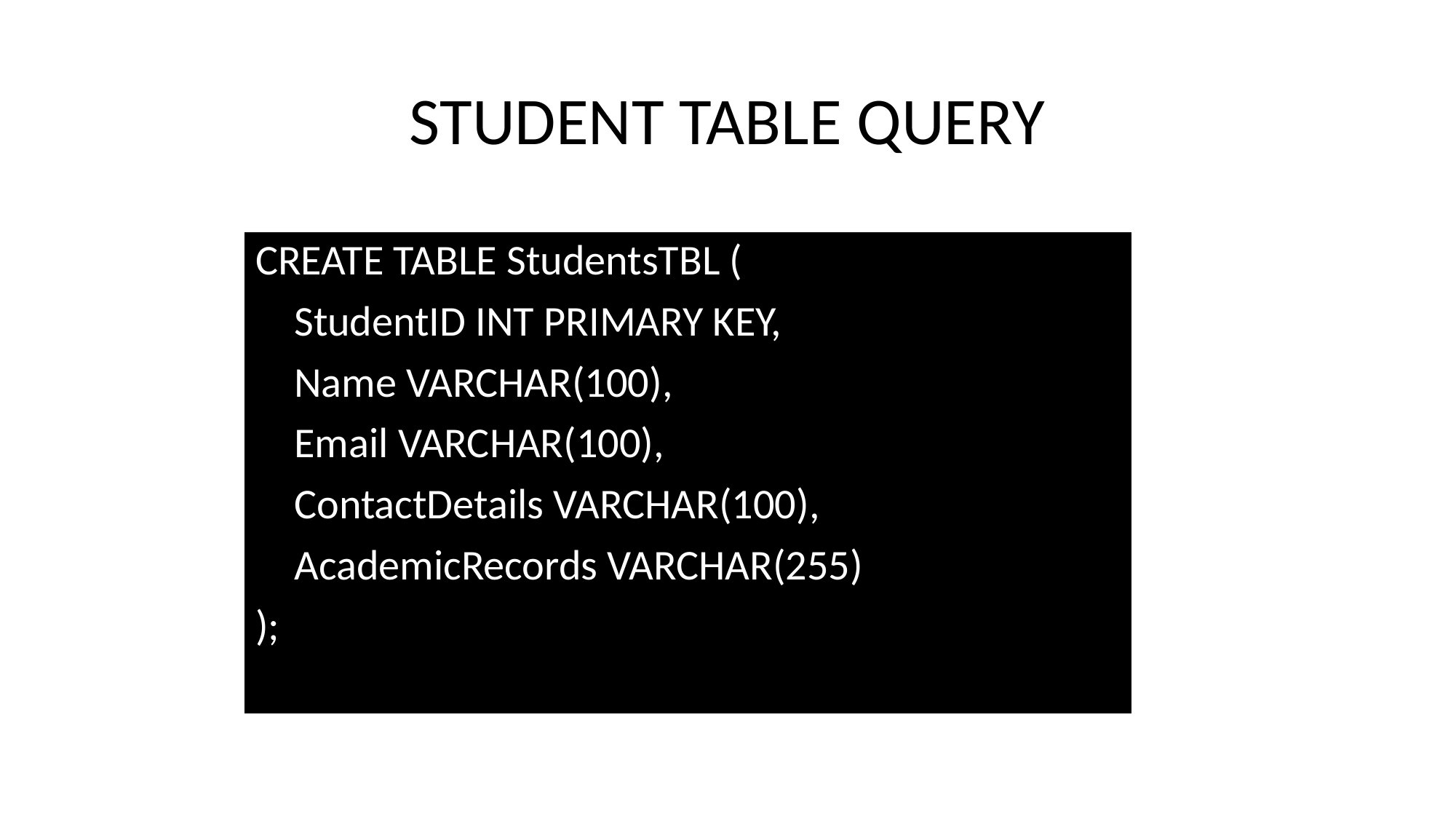

# STUDENT TABLE QUERY
CREATE TABLE StudentsTBL (
    StudentID INT PRIMARY KEY,
    Name VARCHAR(100),
    Email VARCHAR(100),
    ContactDetails VARCHAR(100),
    AcademicRecords VARCHAR(255)
);